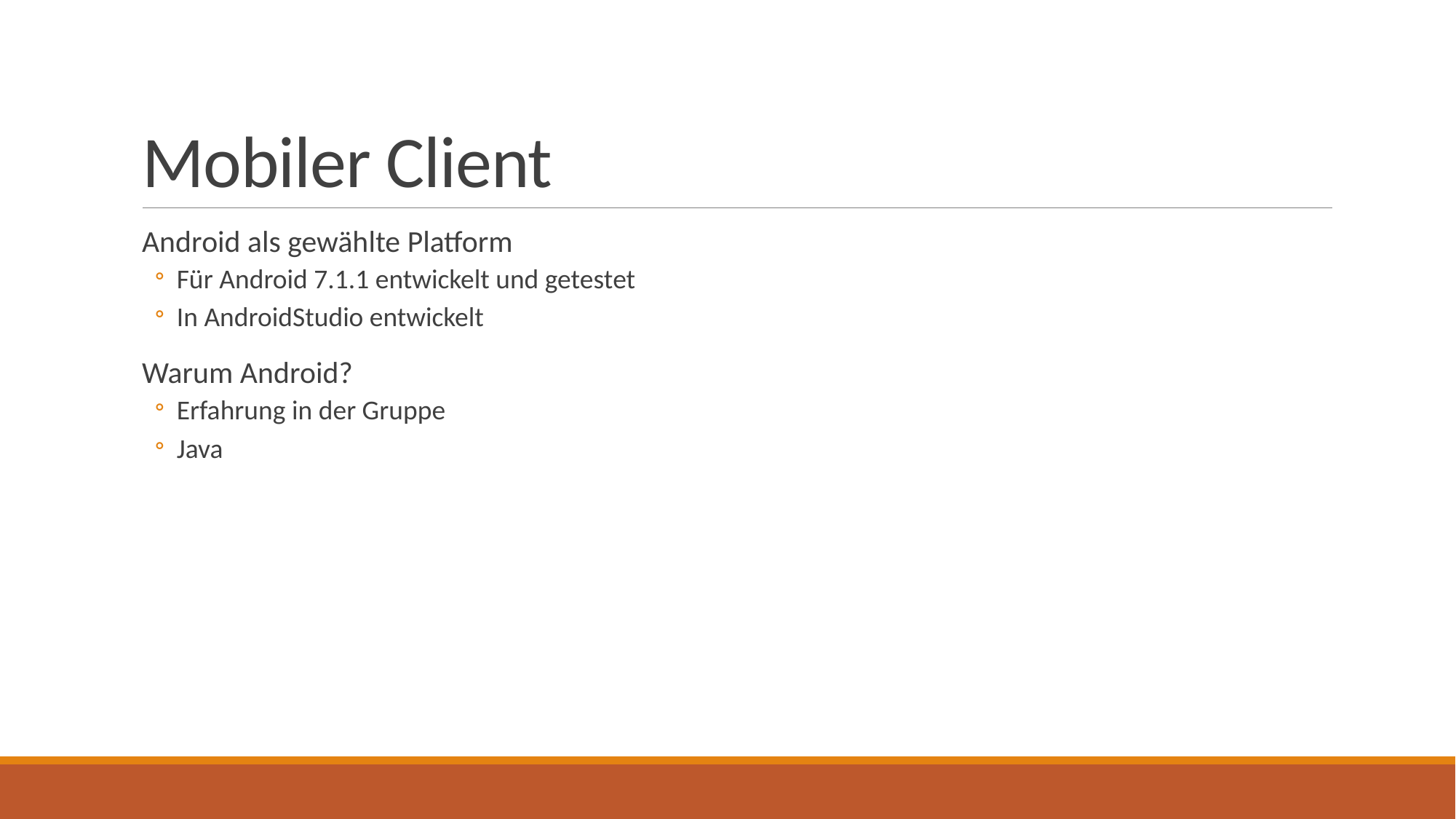

# Mobiler Client
Android als gewählte Platform
Für Android 7.1.1 entwickelt und getestet
In AndroidStudio entwickelt
Warum Android?
Erfahrung in der Gruppe
Java